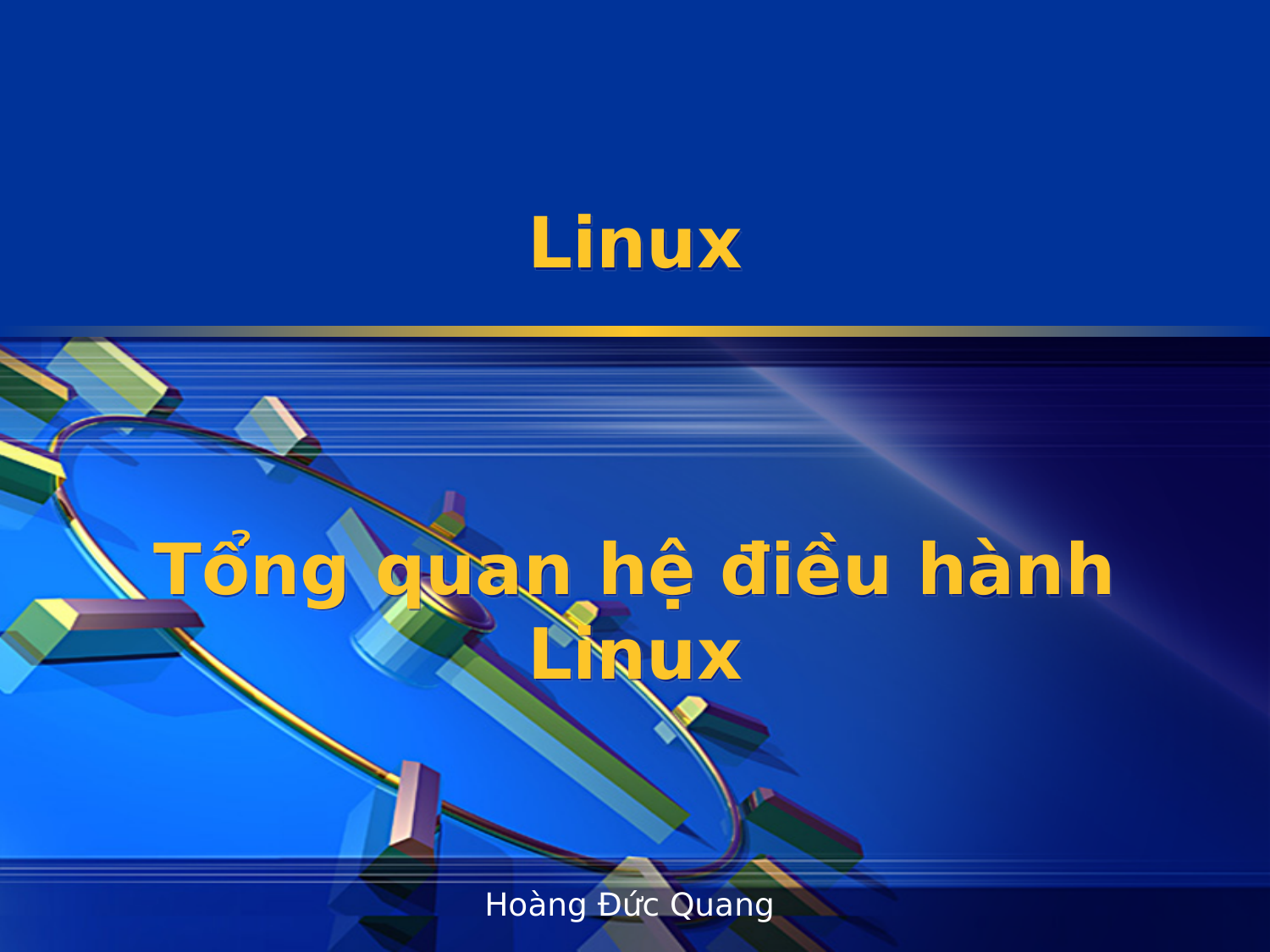

# Linux
Tổng quan hệ điều hành Linux
Hoàng Đức Quang